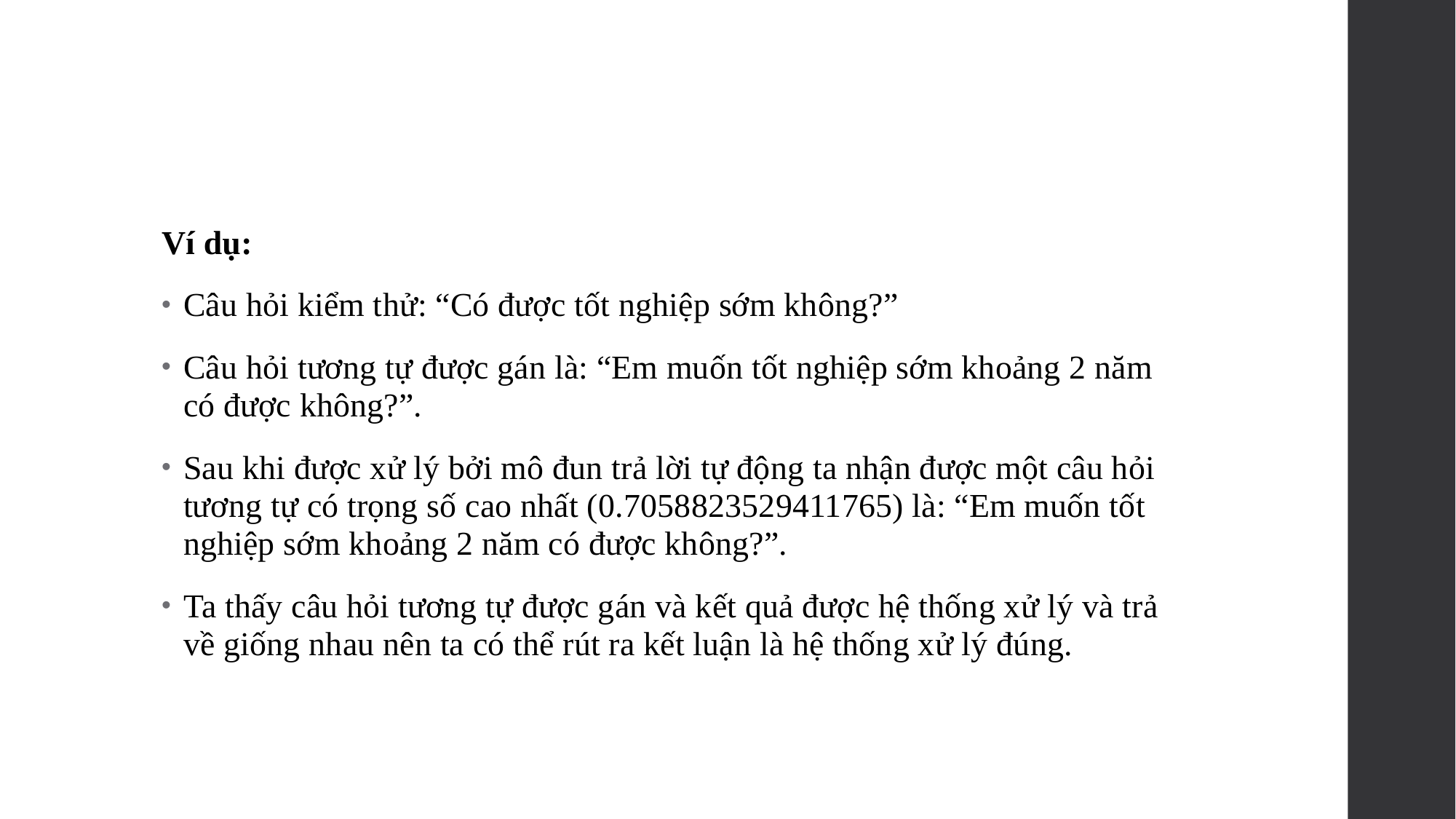

#
Ví dụ:
Câu hỏi kiểm thử: “Có được tốt nghiệp sớm không?”
Câu hỏi tương tự được gán là: “Em muốn tốt nghiệp sớm khoảng 2 năm có được không?”.
Sau khi được xử lý bởi mô đun trả lời tự động ta nhận được một câu hỏi tương tự có trọng số cao nhất (0.7058823529411765) là: “Em muốn tốt nghiệp sớm khoảng 2 năm có được không?”.
Ta thấy câu hỏi tương tự được gán và kết quả được hệ thống xử lý và trả về giống nhau nên ta có thể rút ra kết luận là hệ thống xử lý đúng.